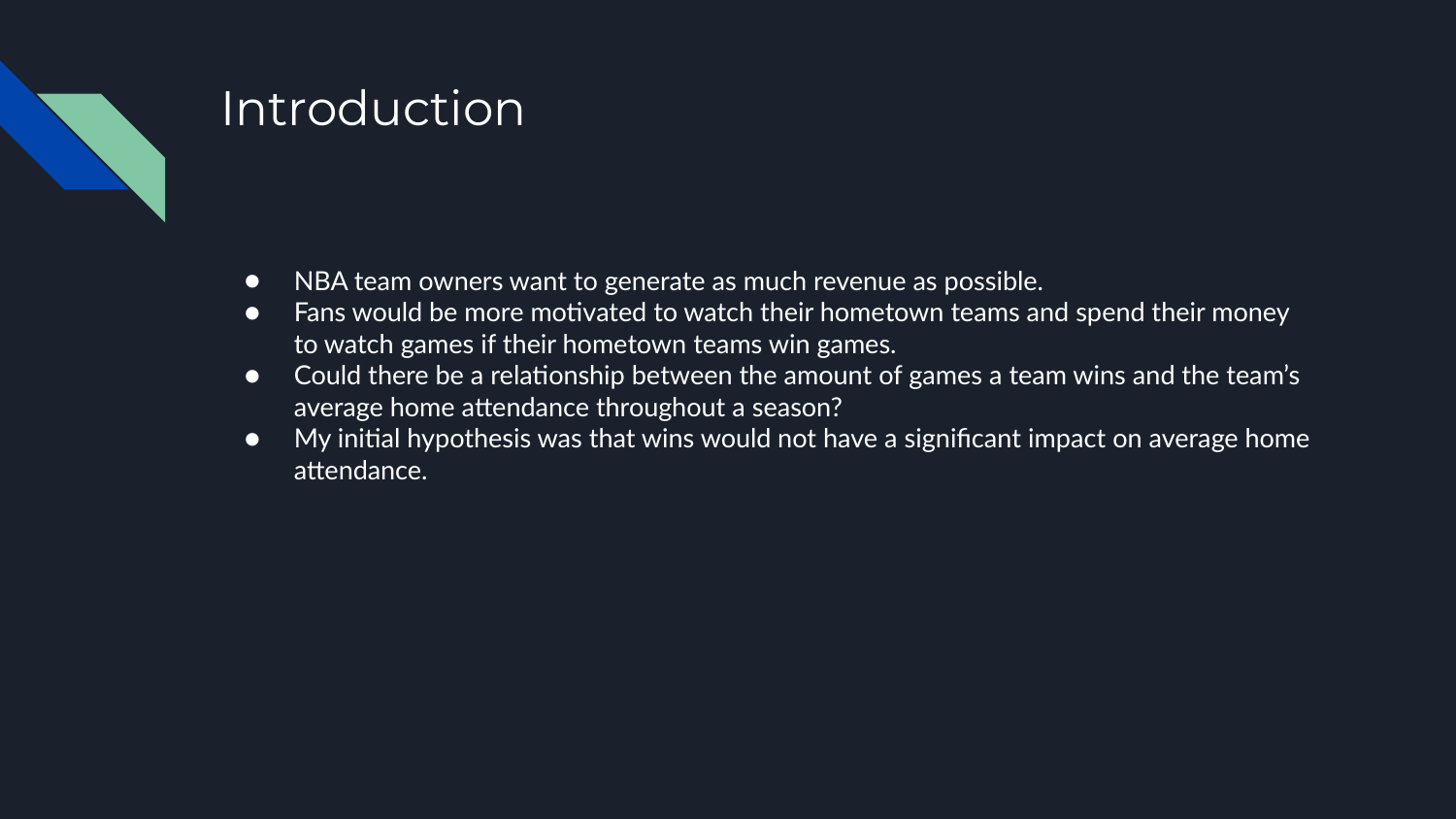

# Introduction
NBA team owners want to generate as much revenue as possible.
Fans would be more motivated to watch their hometown teams and spend their money to watch games if their hometown teams win games.
Could there be a relationship between the amount of games a team wins and the team’s average home attendance throughout a season?
My initial hypothesis was that wins would not have a significant impact on average home attendance.